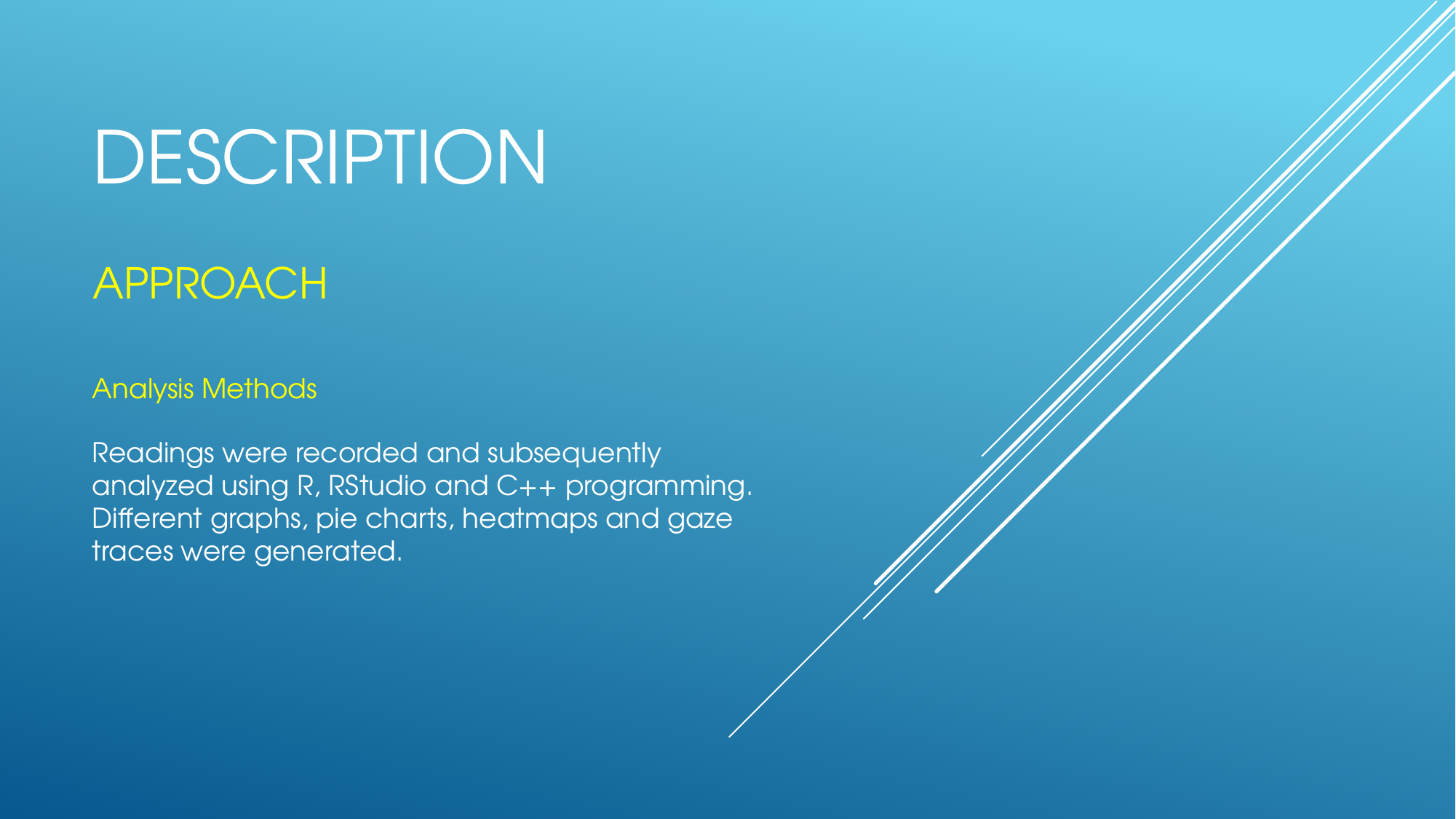

# DESCRIPTION
APPROACH
Analysis Methods
Readings were recorded and subsequently analyzed using R, RStudio and C++ programming. Different graphs, pie charts, heatmaps and gaze traces were generated.